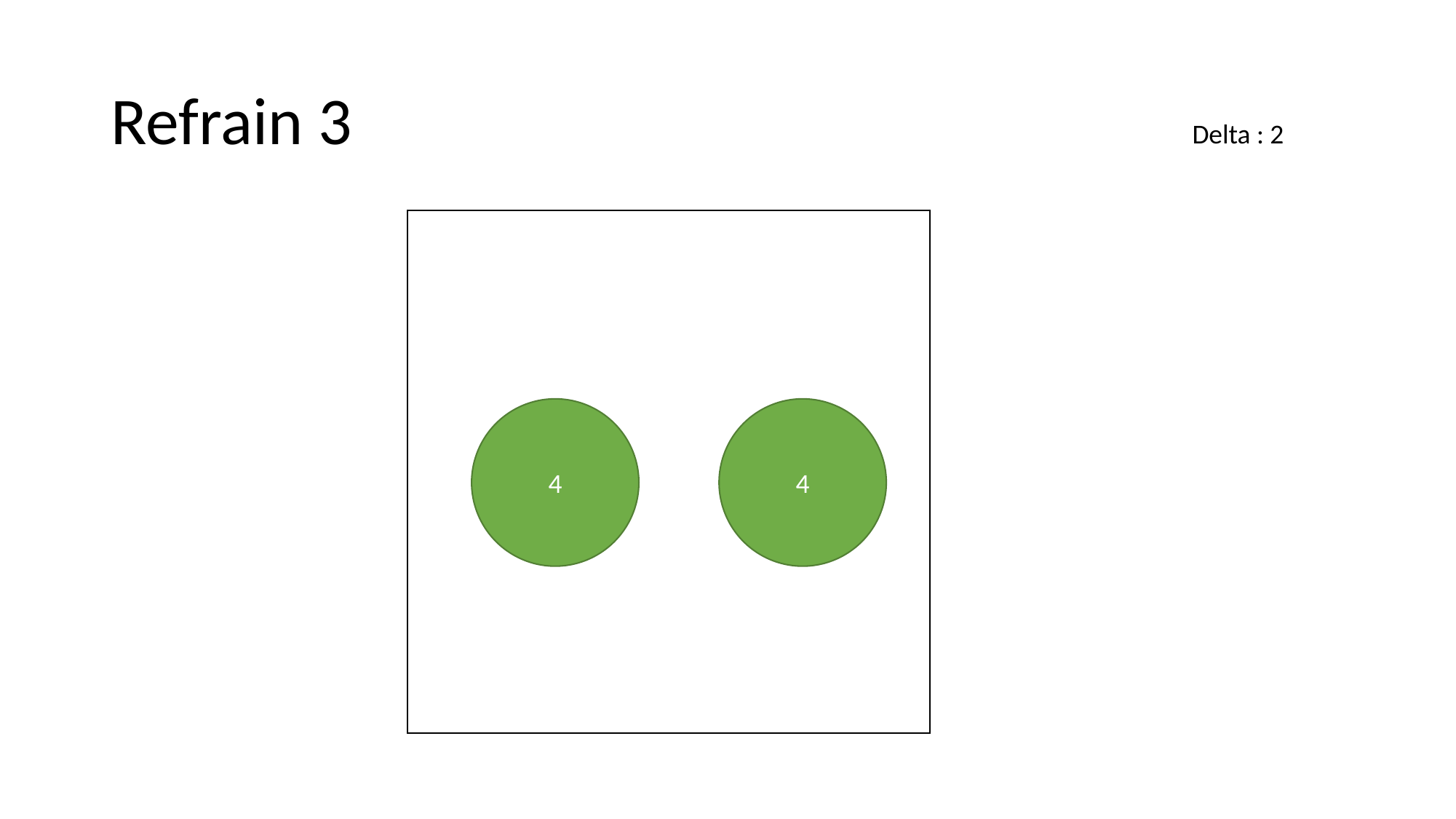

# Refrain 3
Delta : 2

4
4